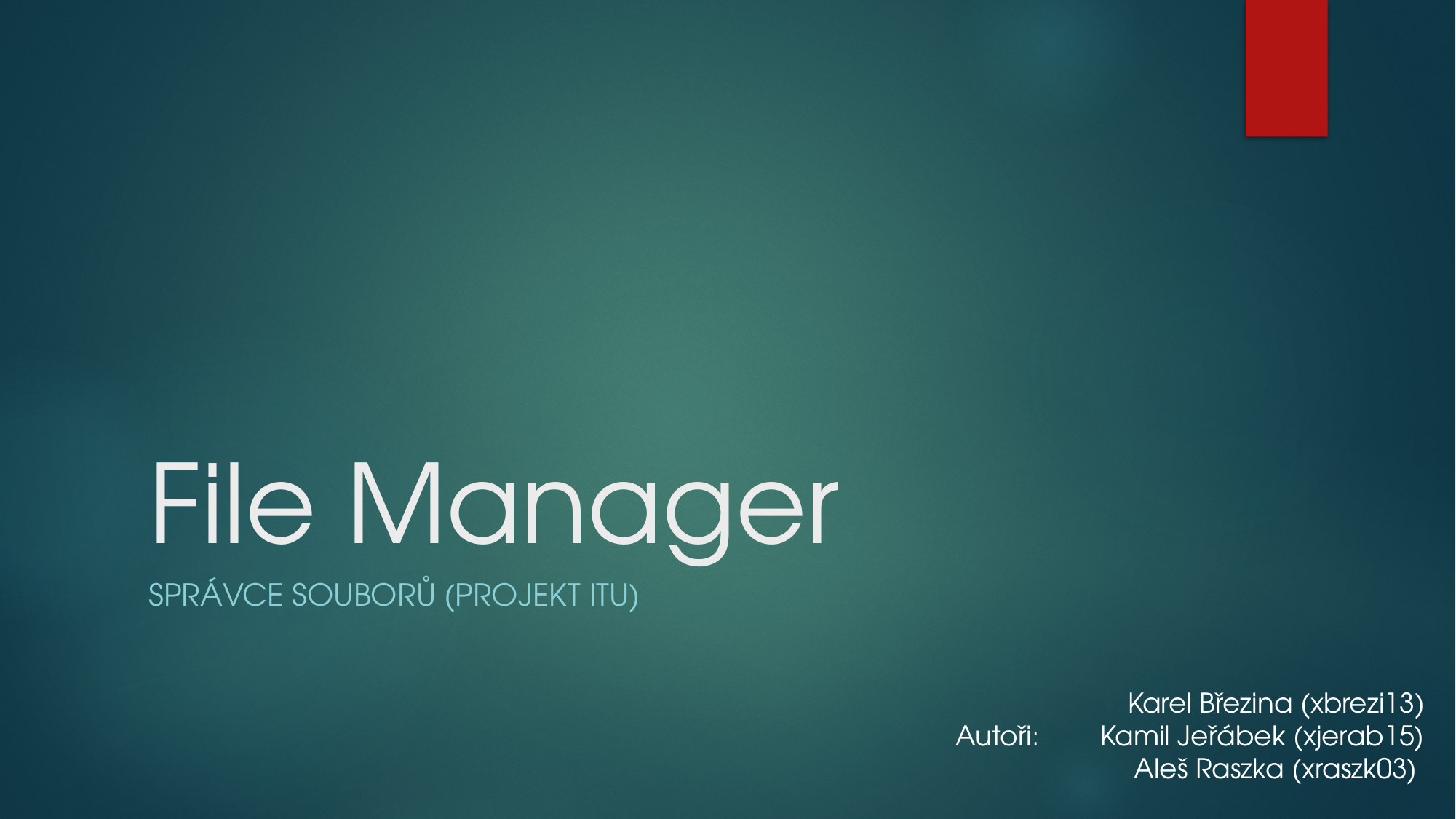

# File Manager
Správce souborů (Projekt ITU)

 Karel Březina (xbrezi13)
    Autoři:        Kamil Jeřábek (xjerab15)
             Aleš Raszka (xraszk03)